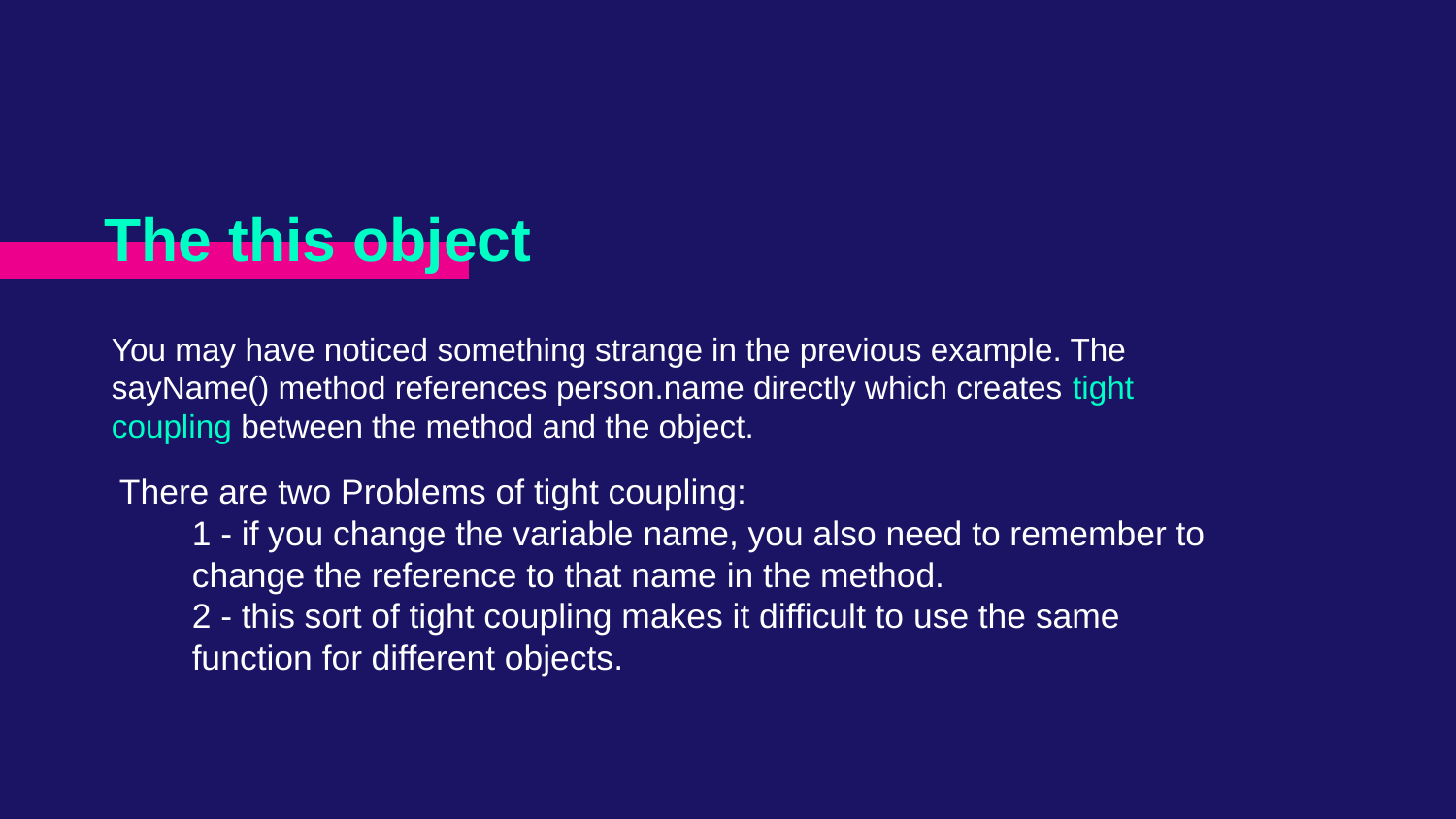

# The this object
You may have noticed something strange in the previous example. The sayName() method references person.name directly which creates tight coupling between the method and the object.
There are two Problems of tight coupling:
1 - if you change the variable name, you also need to remember to change the reference to that name in the method.
2 - this sort of tight coupling makes it difficult to use the same function for different objects.